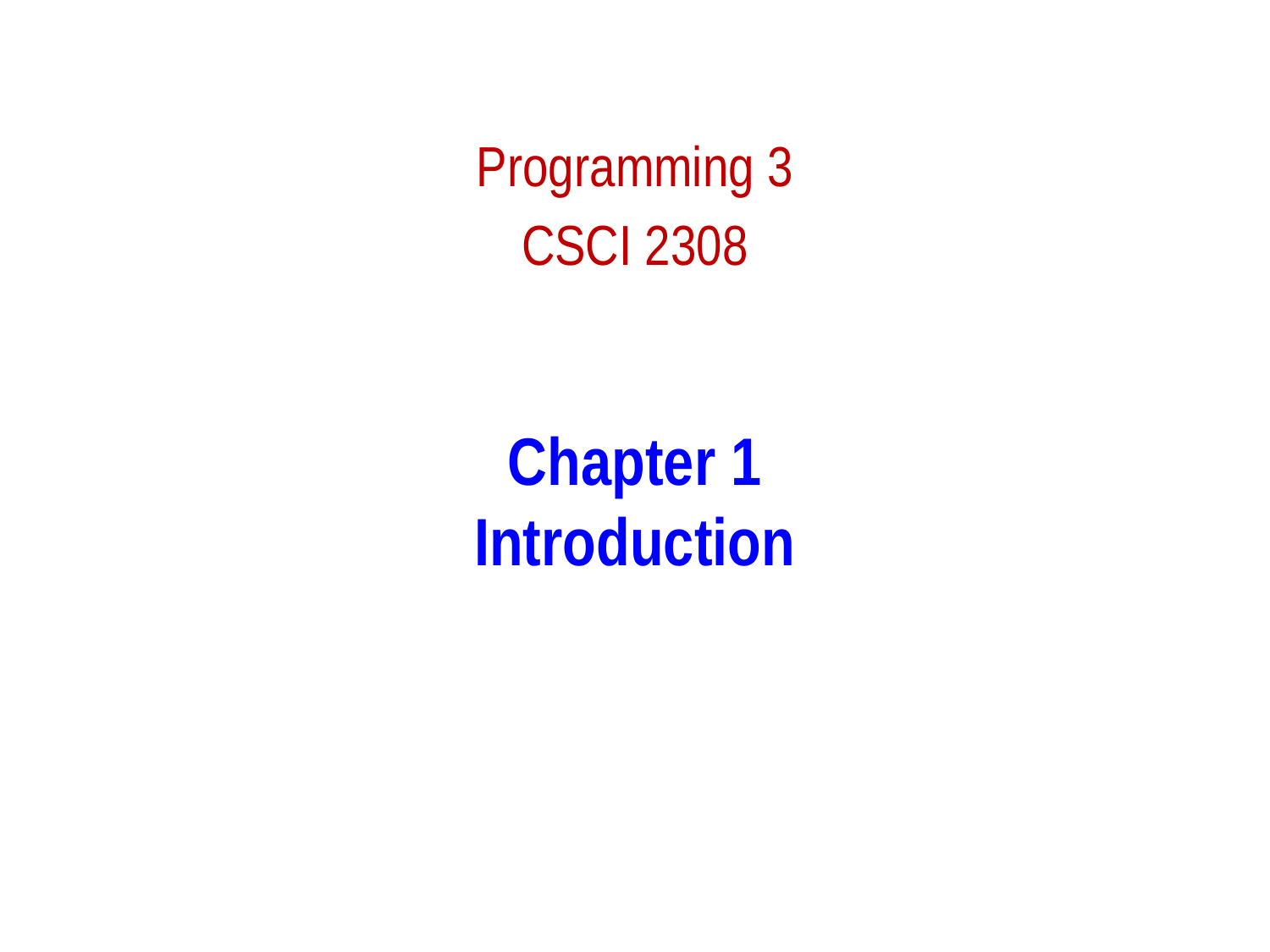

Programming 3
CSCI 2308
# Chapter 1 Introduction